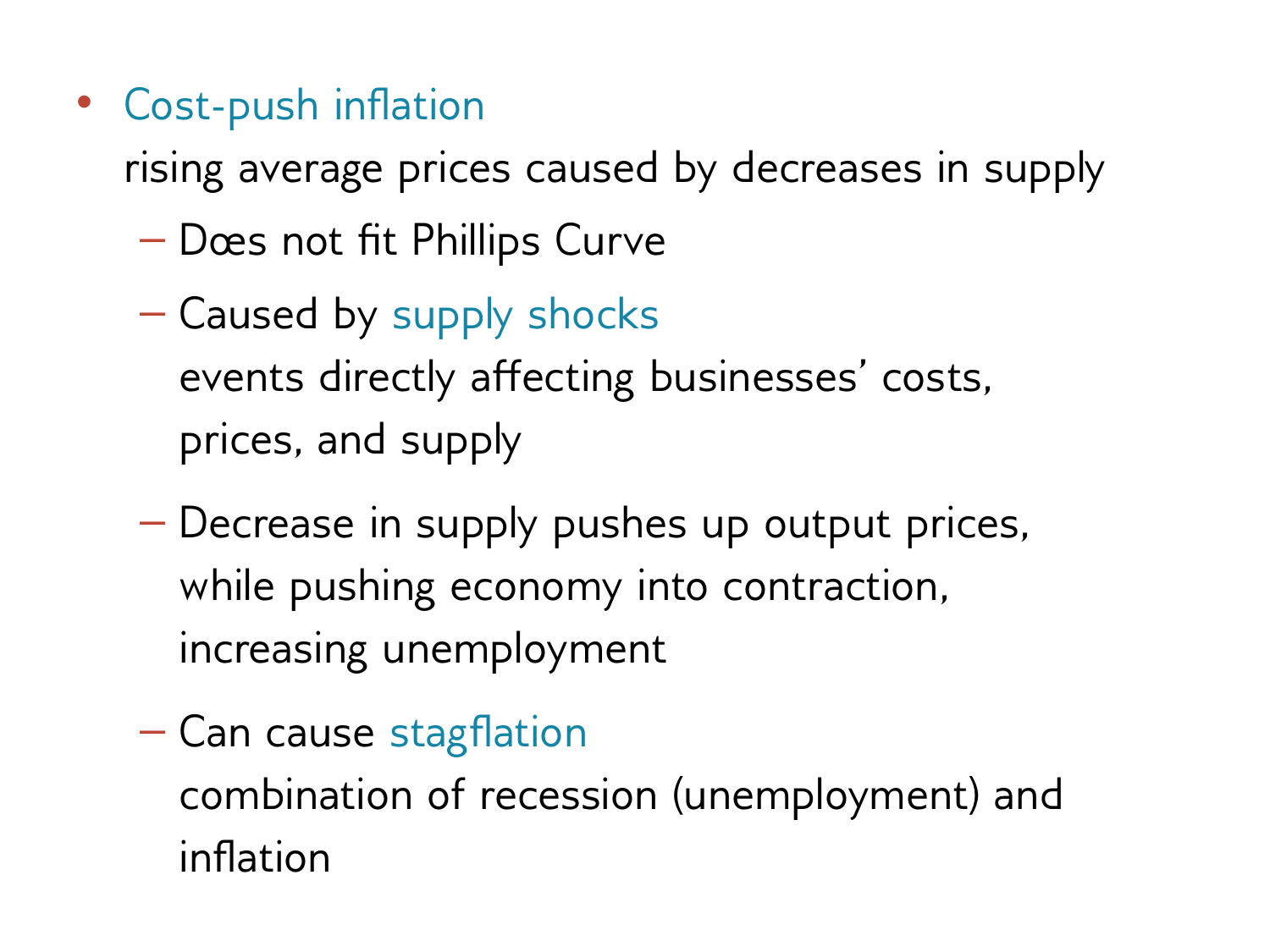

Cost-push inflation
rising average prices caused by decreases in supply
Does not fit Phillips Curve
Caused by supply shocks
events directly affecting businesses’ costs,
prices, and supply
Decrease in supply pushes up output prices,
while pushing economy into contraction,
increasing unemployment
Can cause stagflation
combination of recession (unemployment) and inflation